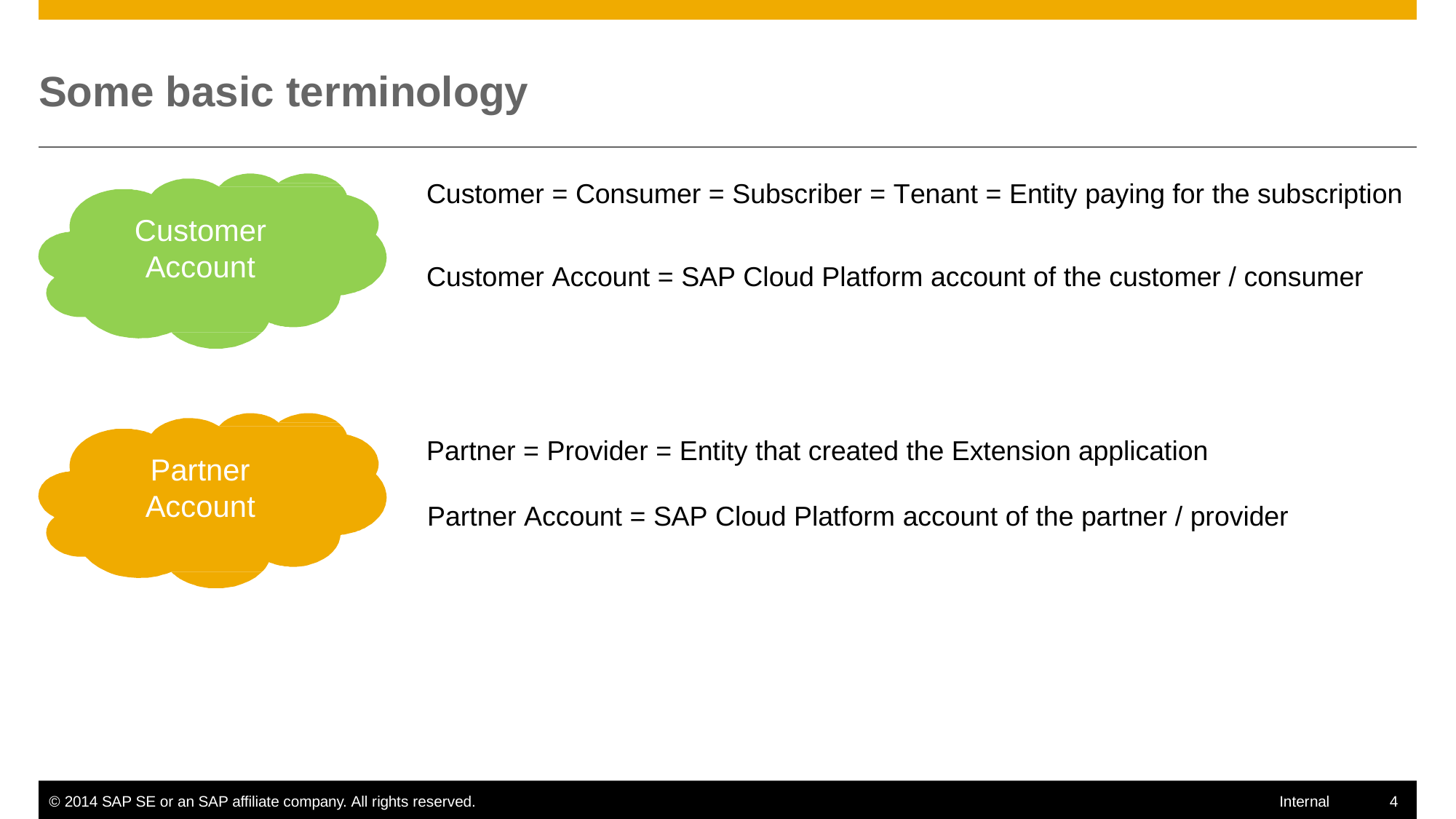

# Some basic terminology

Customer = Consumer = Subscriber = Tenant = Entity paying for the subscription
Customer Account
Customer Account = SAP Cloud Platform account of the customer / consumer

Partner = Provider = Entity that created the Extension application
Partner Account
Partner Account = SAP Cloud Platform account of the partner / provider

© 2014 SAP SE or an SAP affiliate company. All rights reserved.
4
Internal